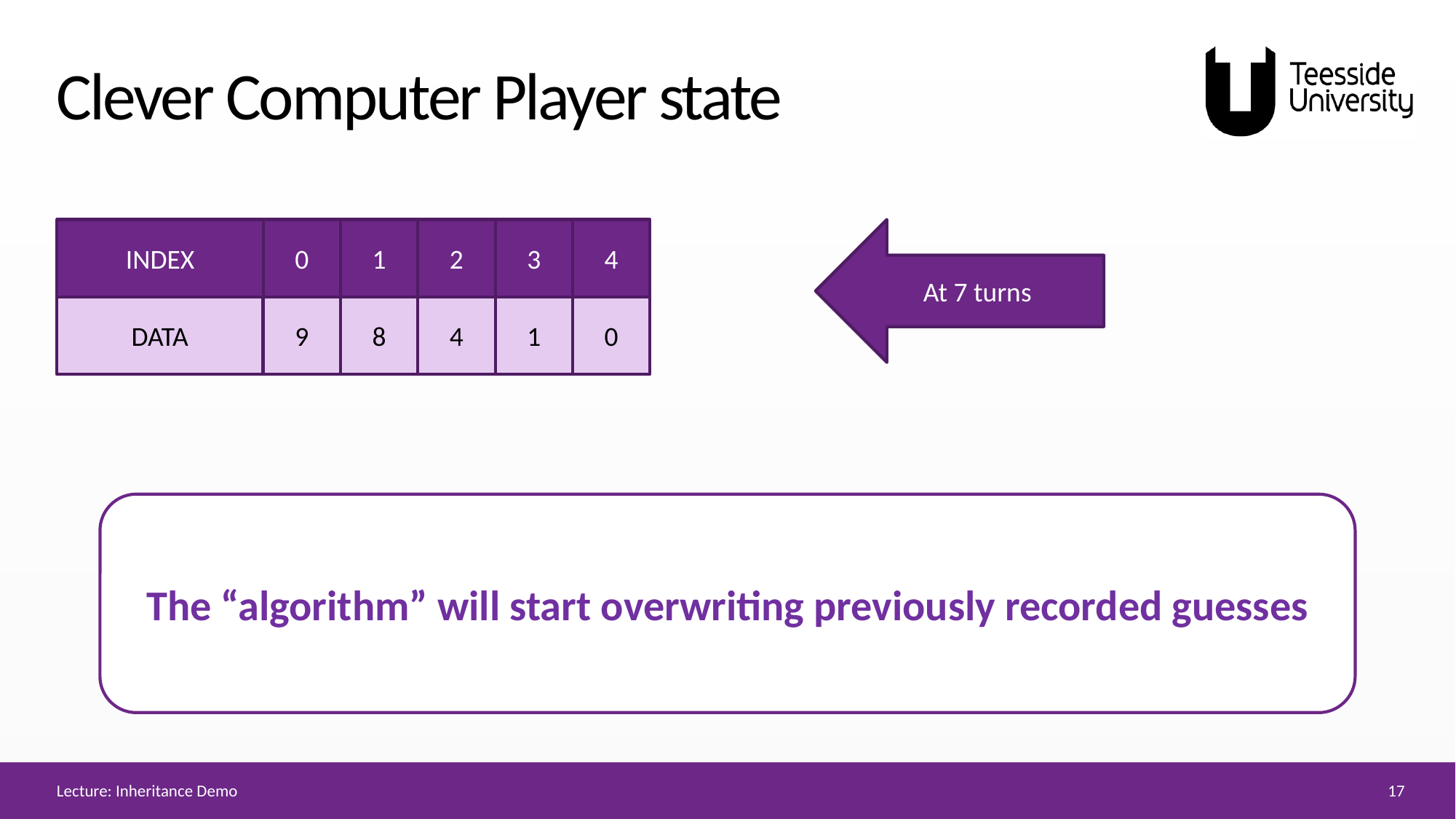

# Clever Computer Player state
At 7 turns
INDEX
0
1
2
3
4
DATA
9
8
4
1
0
The “algorithm” will start overwriting previously recorded guesses
17
Lecture: Inheritance Demo